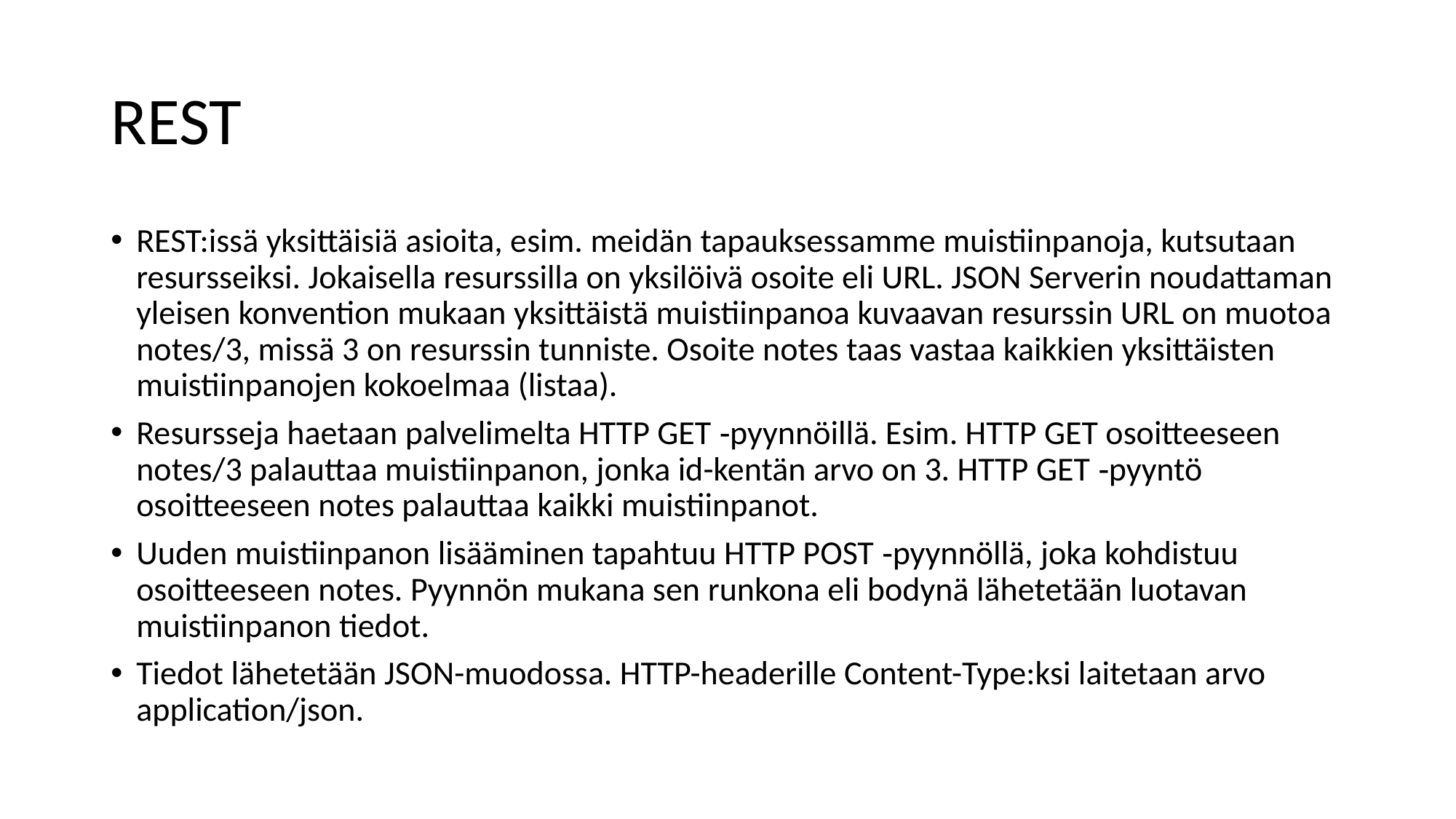

# REST
REST:issä yksittäisiä asioita, esim. meidän tapauksessamme muistiinpanoja, kutsutaan resursseiksi. Jokaisella resurssilla on yksilöivä osoite eli URL. JSON Serverin noudattaman yleisen konvention mukaan yksittäistä muistiinpanoa kuvaavan resurssin URL on muotoa notes/3, missä 3 on resurssin tunniste. Osoite notes taas vastaa kaikkien yksittäisten muistiinpanojen kokoelmaa (listaa).
Resursseja haetaan palvelimelta HTTP GET ‑pyynnöillä. Esim. HTTP GET osoitteeseen notes/3 palauttaa muistiinpanon, jonka id-kentän arvo on 3. HTTP GET ‑pyyntö osoitteeseen notes palauttaa kaikki muistiinpanot.
Uuden muistiinpanon lisääminen tapahtuu HTTP POST ‑pyynnöllä, joka kohdistuu osoitteeseen notes. Pyynnön mukana sen runkona eli bodynä lähetetään luotavan muistiinpanon tiedot.
Tiedot lähetetään JSON-muodossa. HTTP-headerille Content-Type:ksi laitetaan arvo application/json.